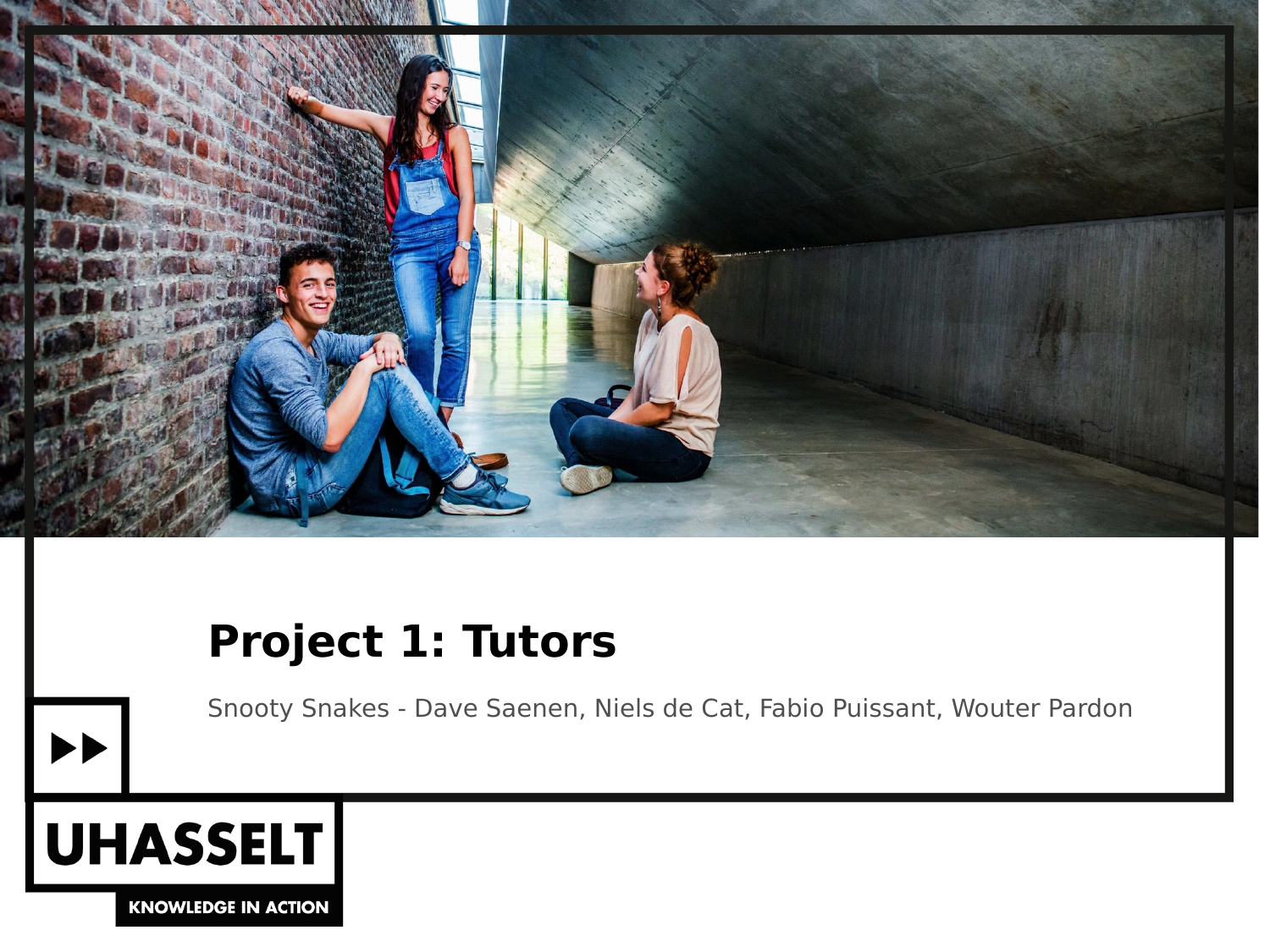

# Project 1: Tutors
Snooty Snakes - Dave Saenen, Niels de Cat, Fabio Puissant, Wouter Pardon